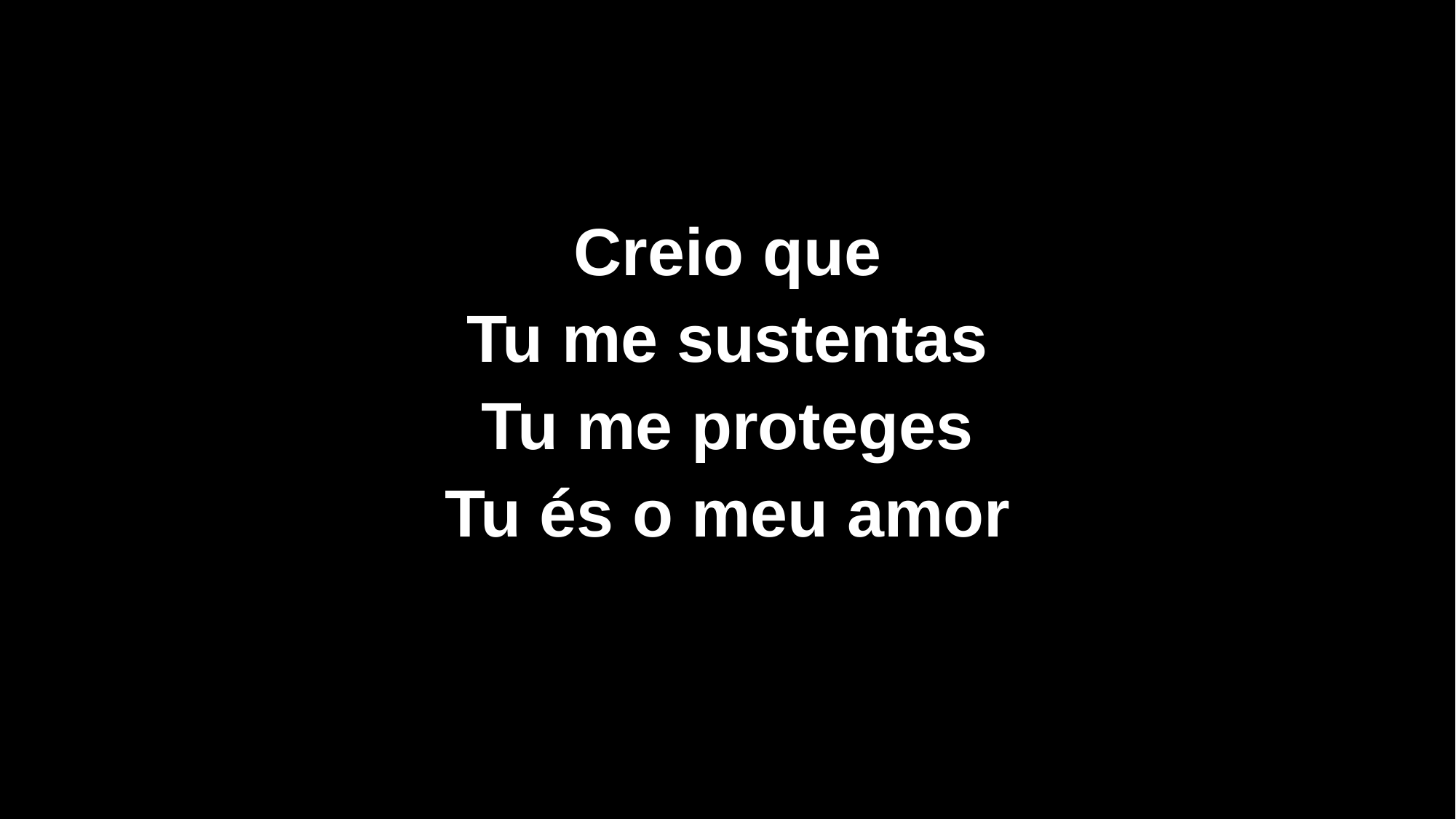

Creio que
Tu me sustentas
Tu me proteges
Tu és o meu amor